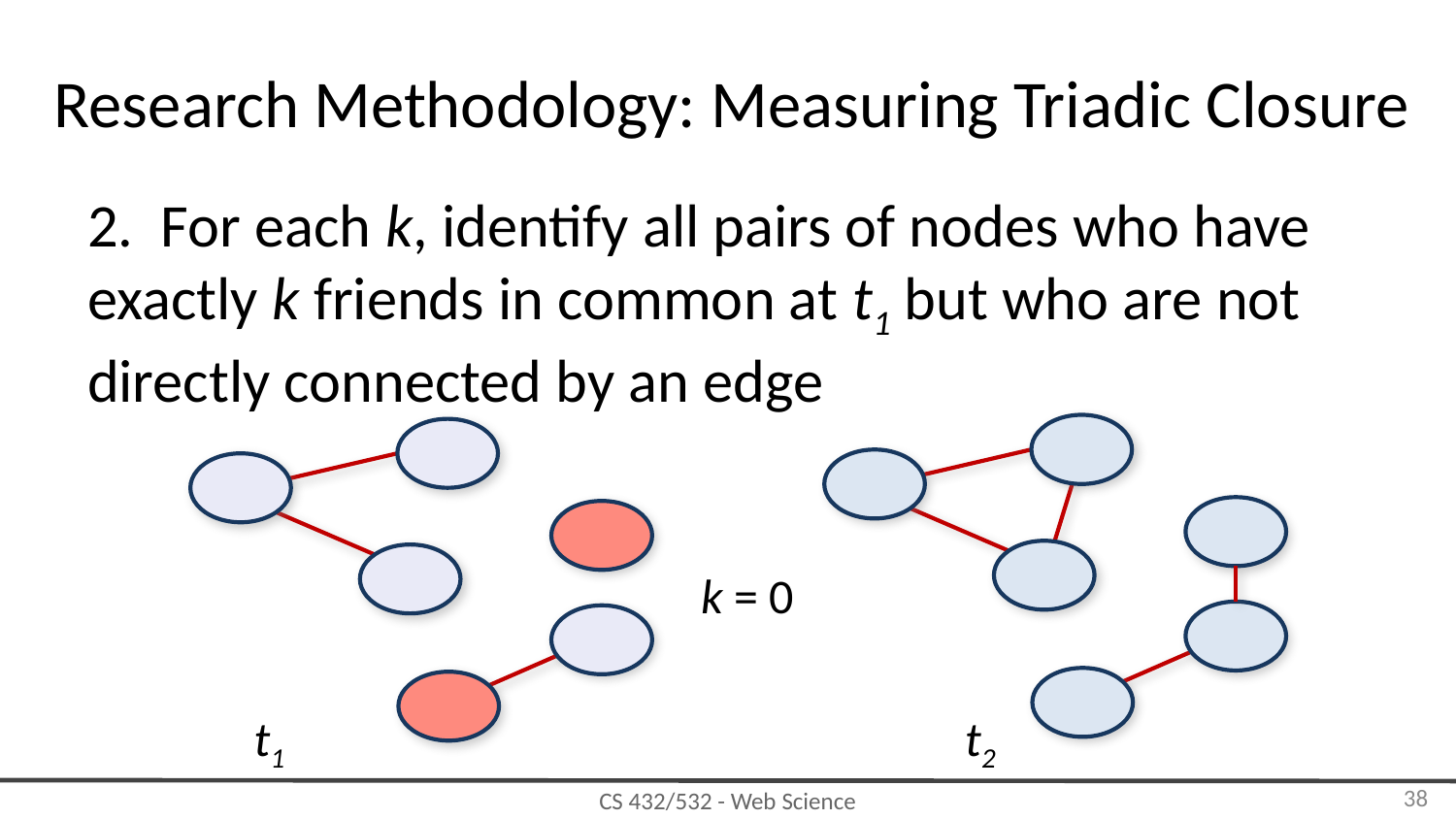

# Research Methodology: Measuring Triadic Closure
2.  For each k, identify all pairs of nodes who have exactly k friends in common at t1 but who are not directly connected by an edge

k = 0

t2
t1
38